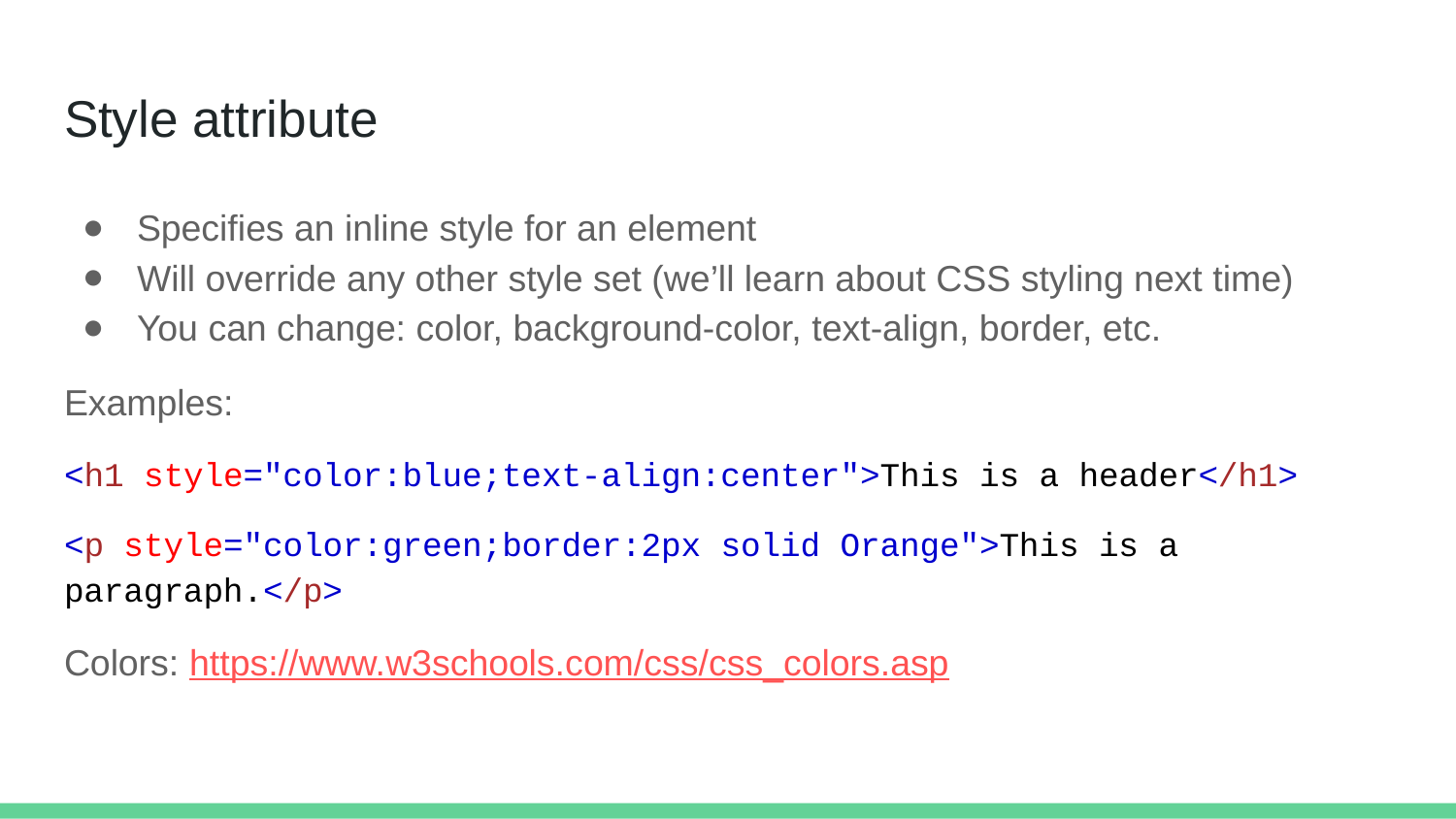

# Style attribute
Specifies an inline style for an element
Will override any other style set (we’ll learn about CSS styling next time)
You can change: color, background-color, text-align, border, etc.
Examples:
<h1 style="color:blue;text-align:center">This is a header</h1>
<p style="color:green;border:2px solid Orange">This is a paragraph.</p>
Colors: https://www.w3schools.com/css/css_colors.asp